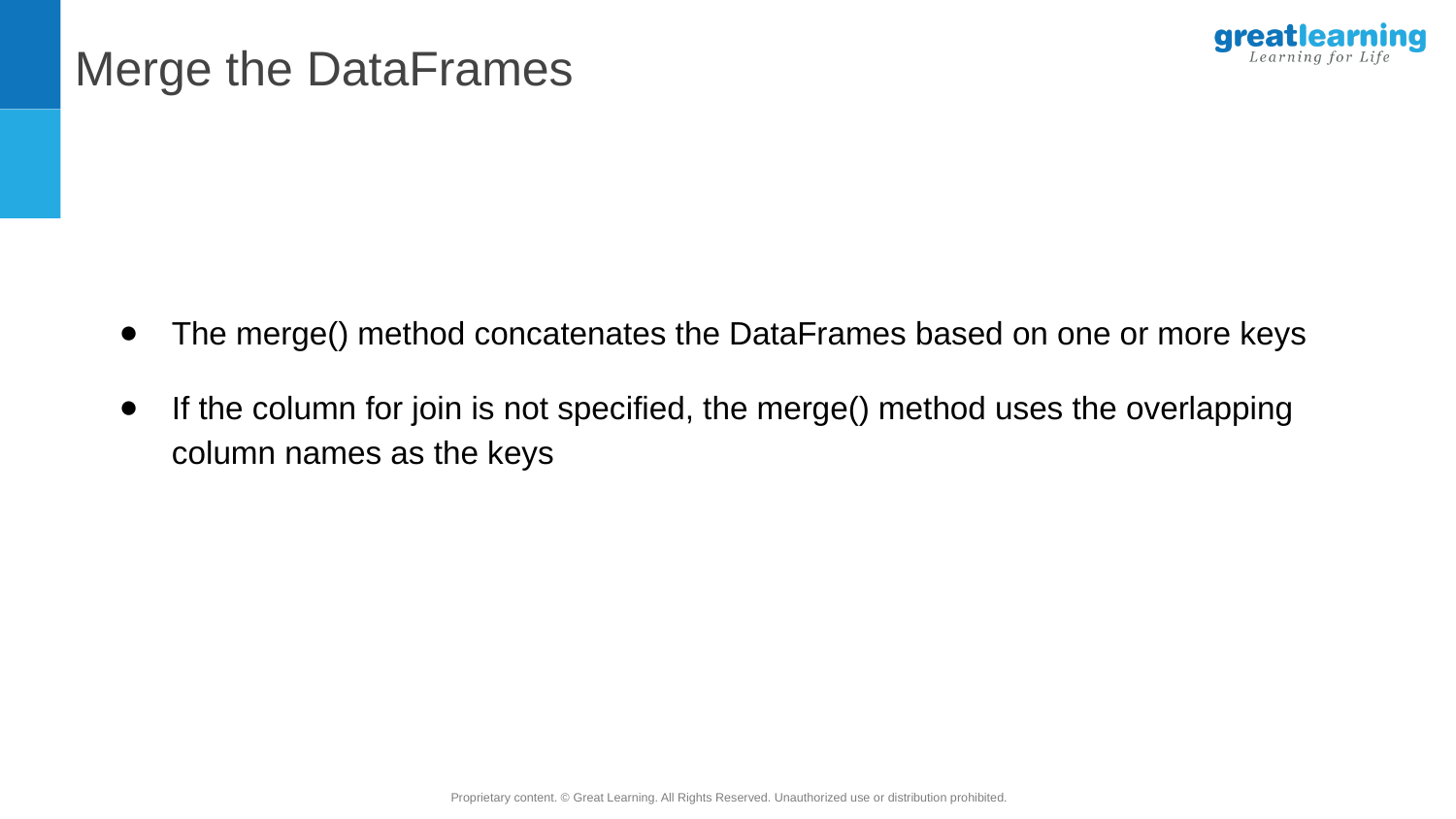

Merge the DataFrames

The merge() method concatenates the DataFrames based on one or more keys
If the column for join is not specified, the merge() method uses the overlapping column names as the keys